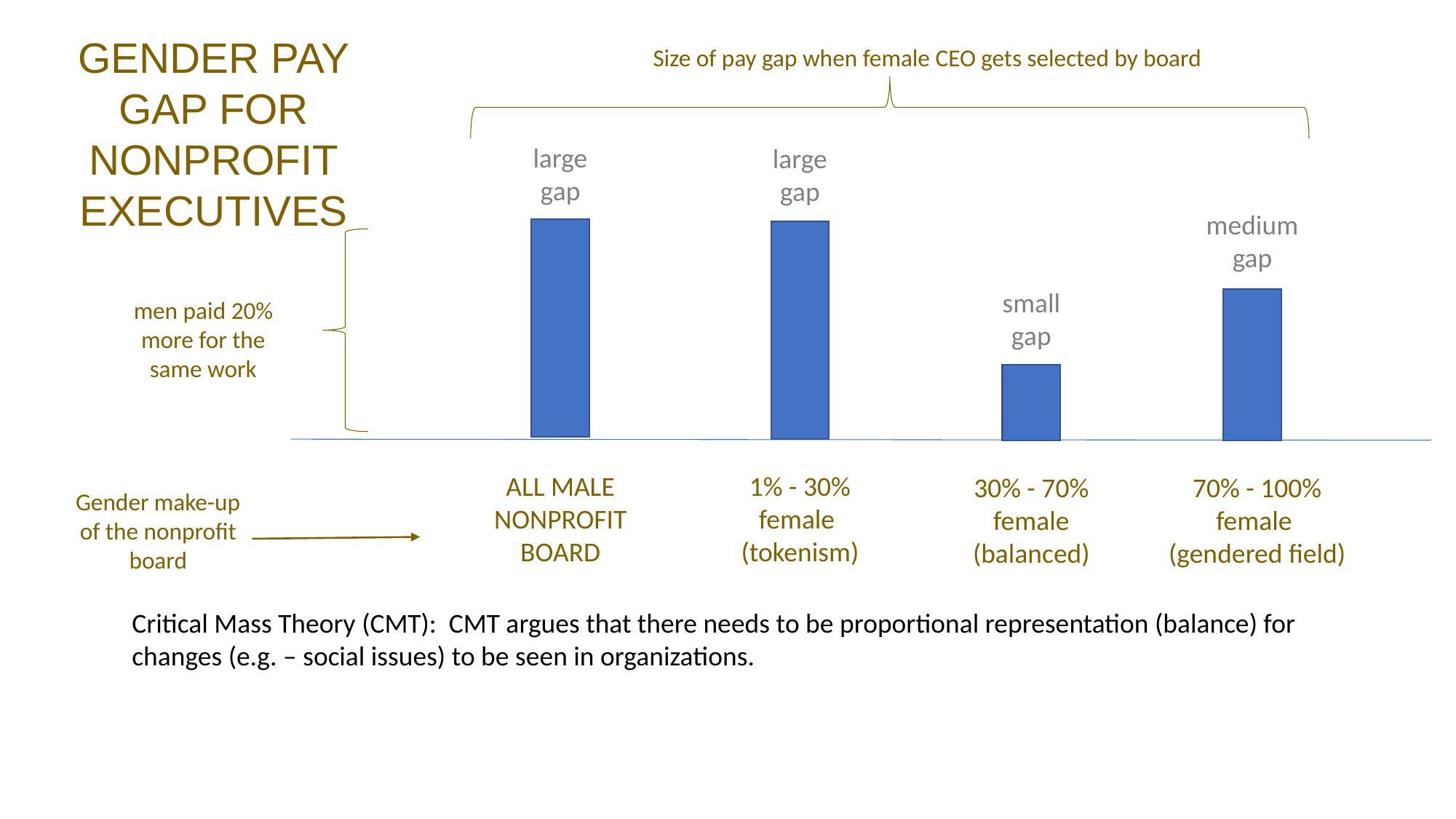

Gender Pay Gap For nonprofit
executives
Size of pay gap when female CEO gets selected by board
large
gap
large
gap
medium
gap

small
gap

men paid 20% more for the same work

ALL MALE NONPROFIT BOARD
1% - 30% female
(tokenism)
30% - 70% female
(balanced)
70% - 100% female
(gendered field)
Gender make-up of the nonprofit board
Critical Mass Theory (CMT):  CMT argues that there needs to be proportional representation (balance) for changes (e.g. – social issues) to be seen in organizations.